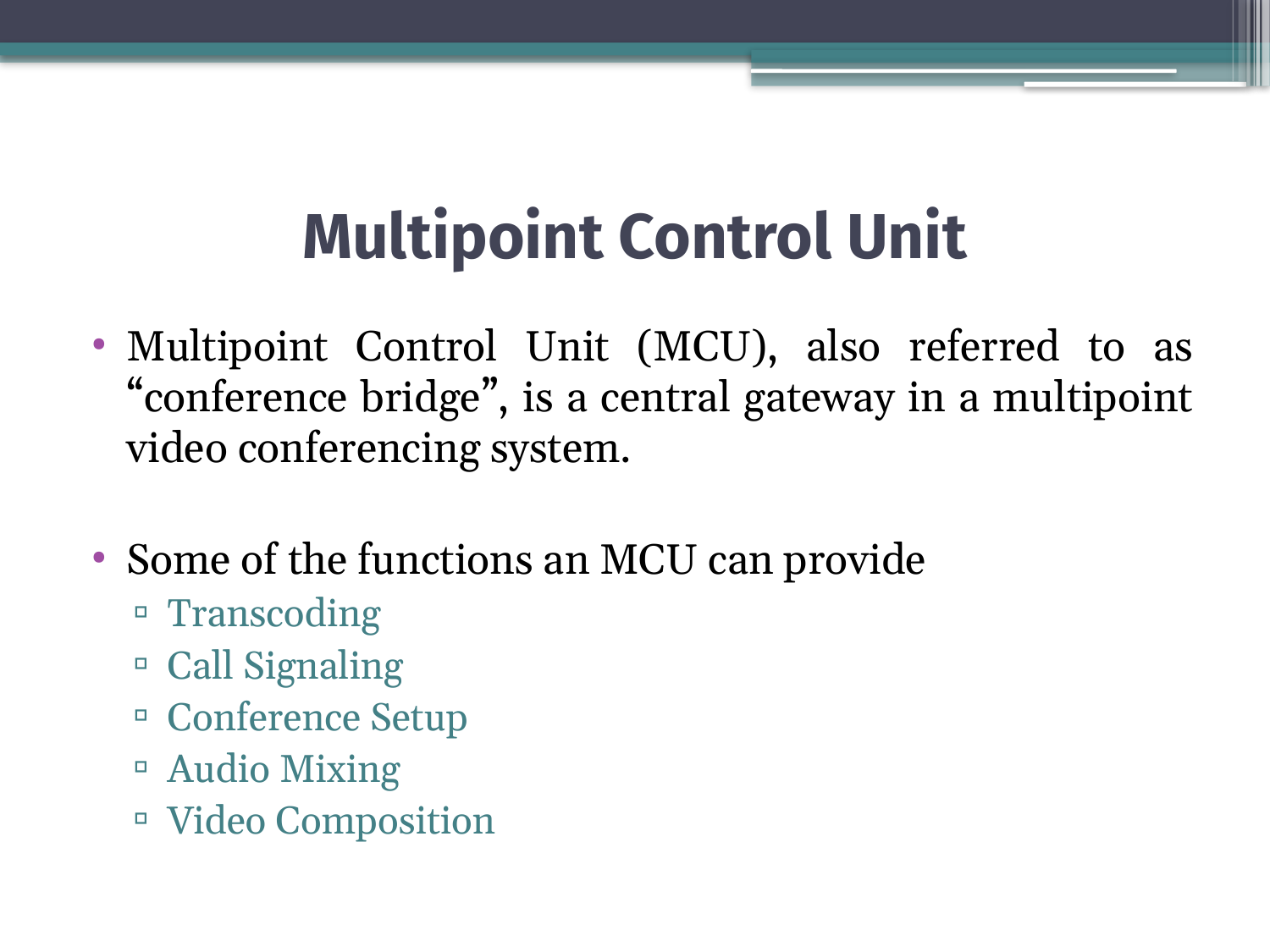

# Multipoint Control Unit
Multipoint Control Unit (MCU), also referred to as “conference bridge”, is a central gateway in a multipoint video conferencing system.

Some of the functions an MCU can provide
Transcoding
Call Signaling
Conference Setup
Audio Mixing
Video Composition